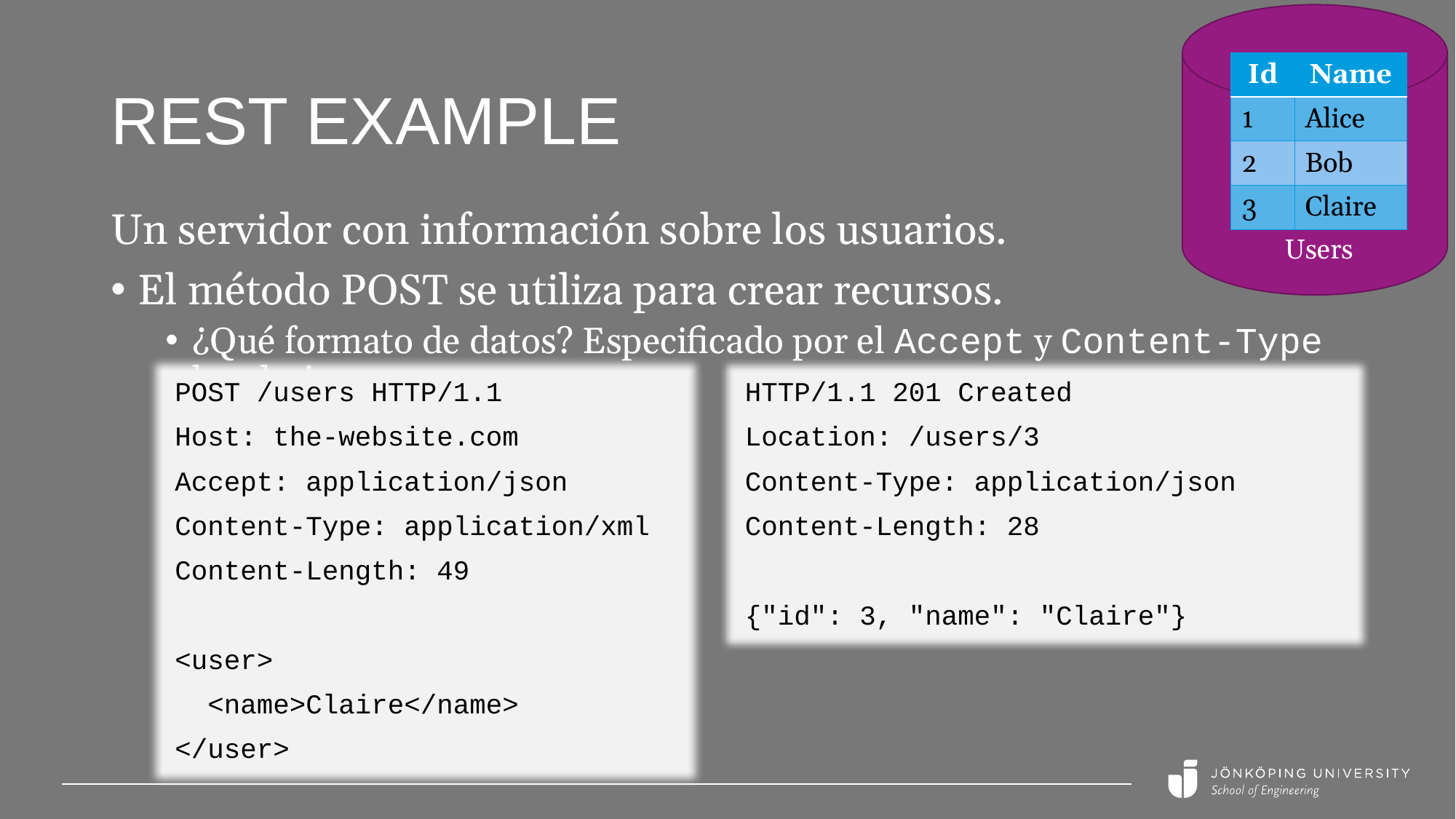

# REST example
| Id | Name |
| --- | --- |
| 1 | Alice |
| 2 | Bob |
| 3 | Claire |
Un servidor con información sobre los usuarios.
El método POST se utiliza para crear recursos.
¿Qué formato de datos? Especificado por el Accept y Content-Type header!
Users
POST /users HTTP/1.1
Host: the-website.com
Accept: application/json
Content-Type: application/xml
Content-Length: 49

<user>
  <name>Claire</name>
</user>
HTTP/1.1 201 Created
Location: /users/3
Content-Type: application/json
Content-Length: 28

{"id": 3, "name": "Claire"}